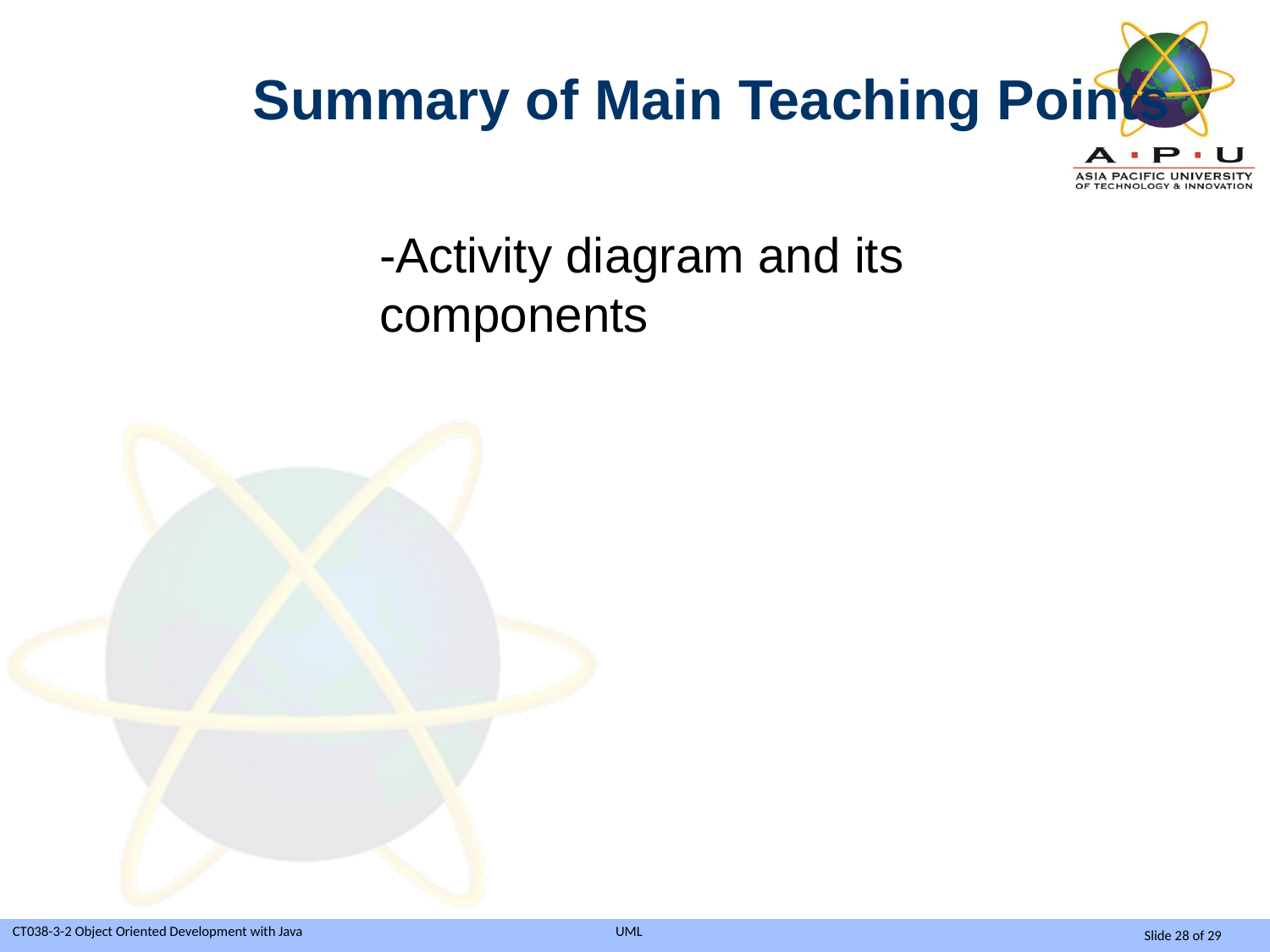

Summary of Main Teaching Points
-Activity diagram and its components